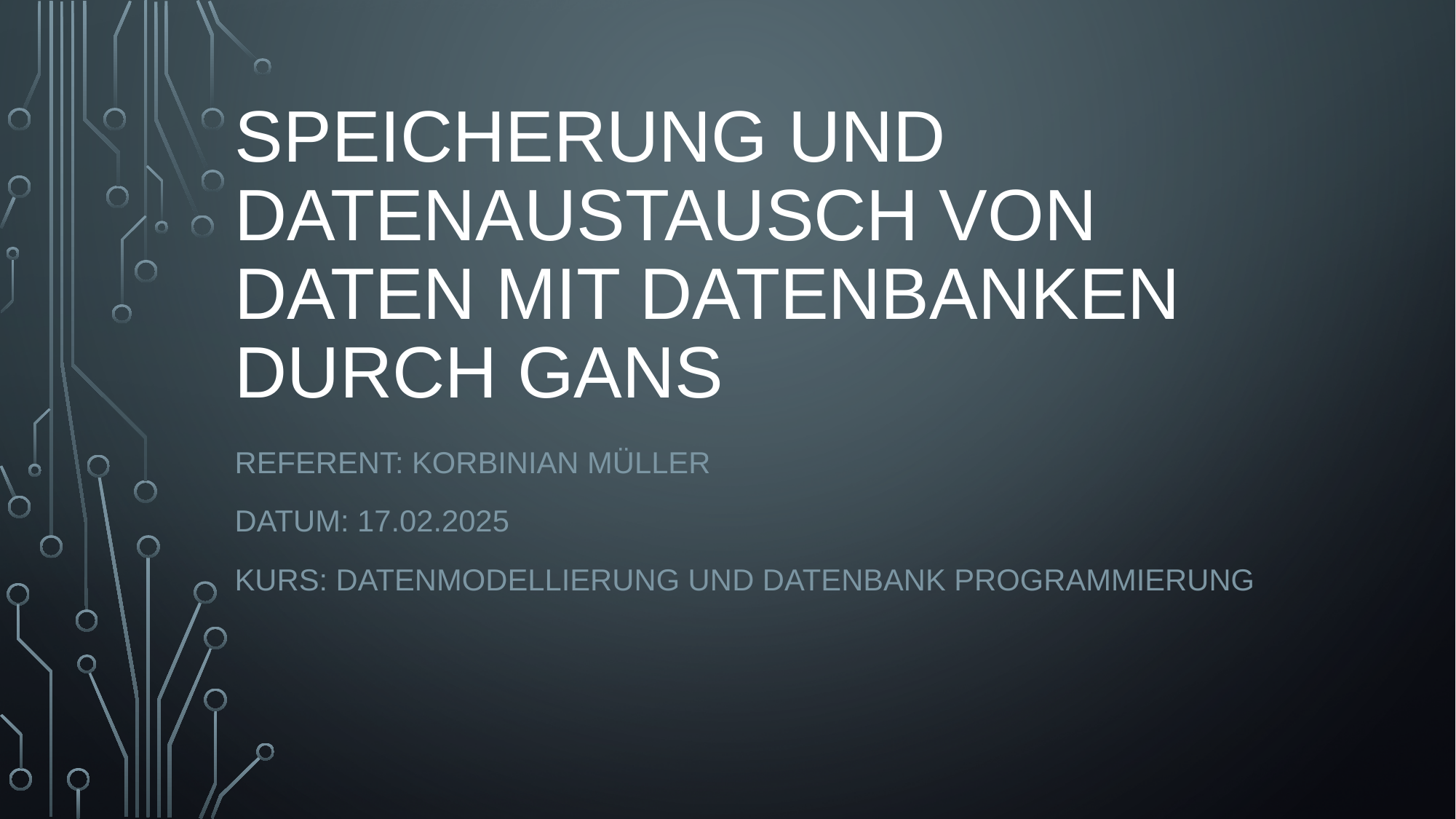

# Speicherung und Datenaustausch von Daten mit Datenbanken durch GANs
Referent: Korbinian Müller
Datum: 17.02.2025
Kurs: Datenmodellierung und Datenbank Programmierung